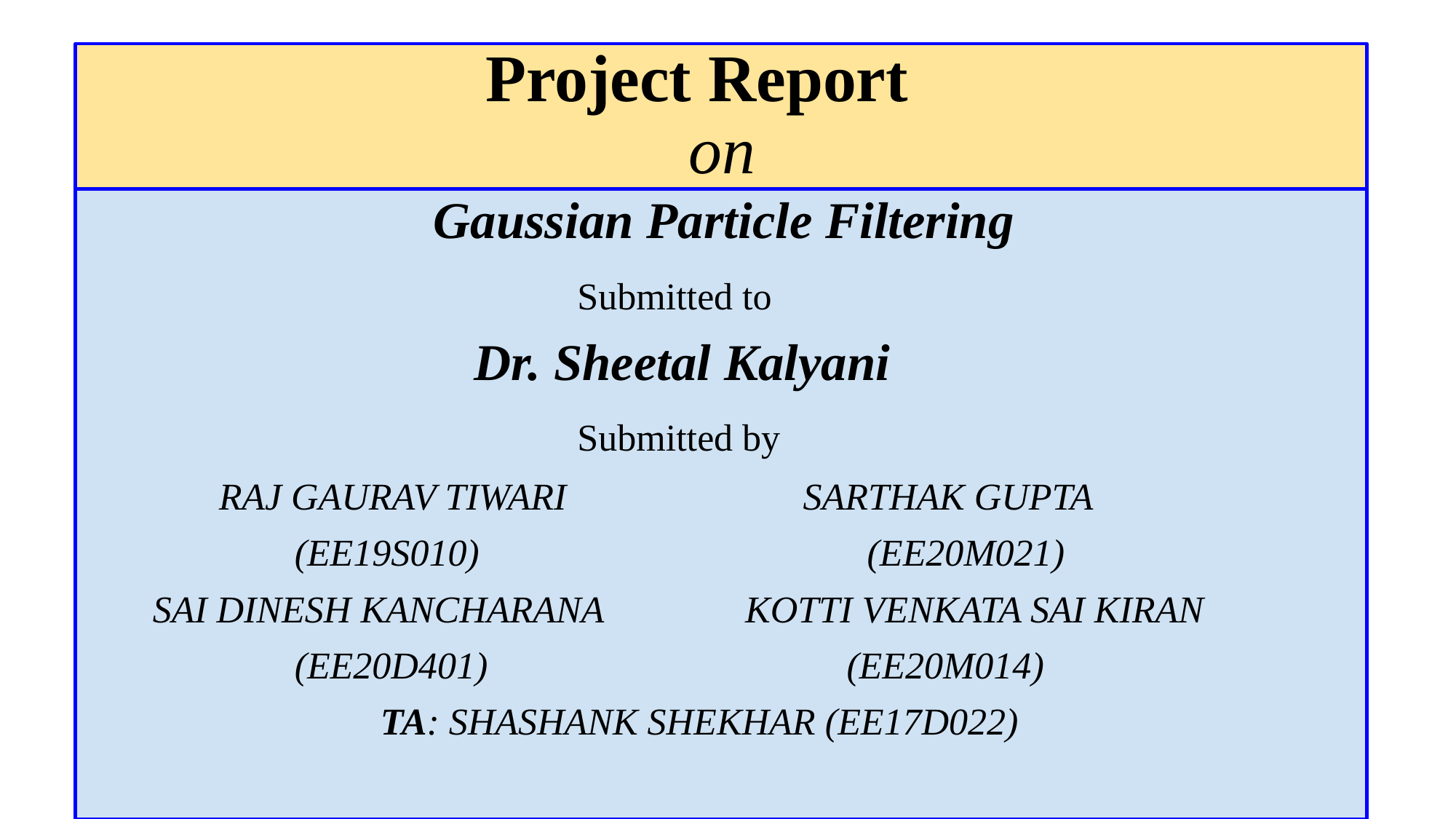

# Project Report
                                    on
                                    Gaussian Particle Filtering
                                      Submitted to
                              Dr. Sheetal Kalyani
                                      Submitted by
              RAJ GAURAV TIWARI                         SARTHAK GUPTA
                      (EE19S010)                                         (EE20M021)
       SAI DINESH KANCHARANA               KOTTI VENKATA SAI KIRAN
                      (EE20D401)                                      (EE20M014)
		        TA: SHASHANK SHEKHAR (EE17D022)